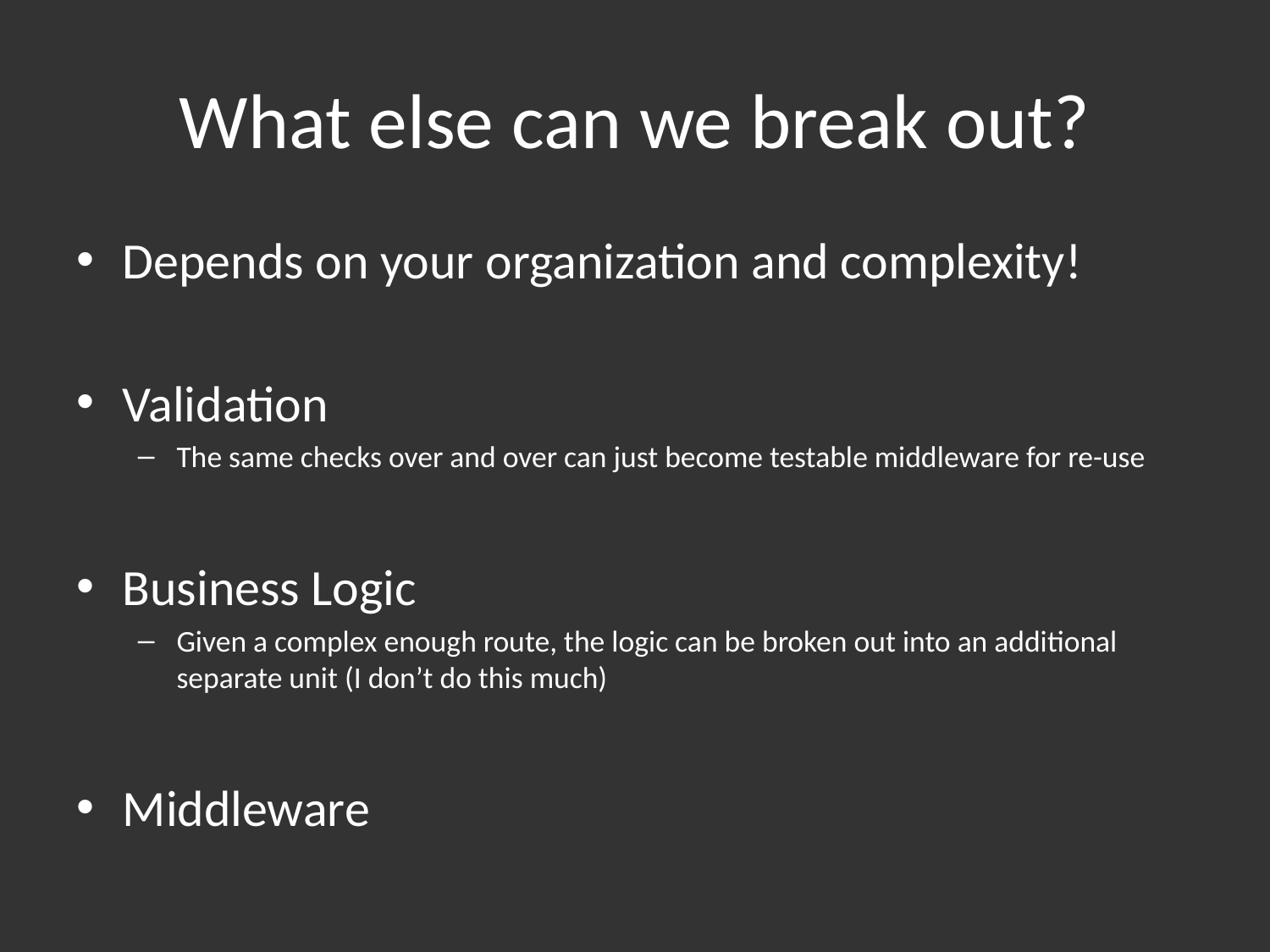

# What else can we break out?
Depends on your organization and complexity!

Validation
The same checks over and over can just become testable middleware for re-use

Business Logic
Given a complex enough route, the logic can be broken out into an additional separate unit (I don’t do this much)

Middleware